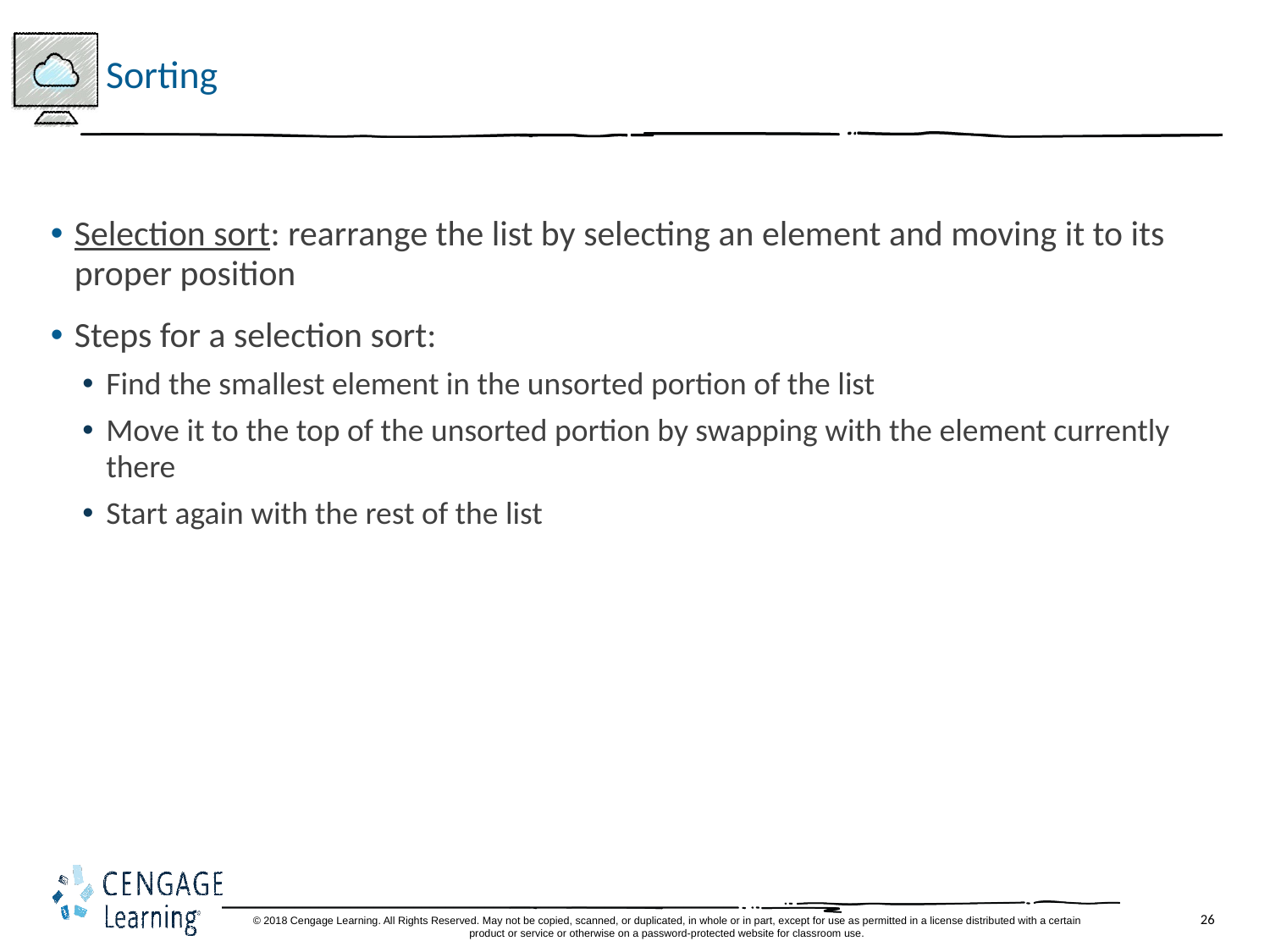

# Sorting
Selection sort: rearrange the list by selecting an element and moving it to its proper position
Steps for a selection sort:
Find the smallest element in the unsorted portion of the list
Move it to the top of the unsorted portion by swapping with the element currently there
Start again with the rest of the list